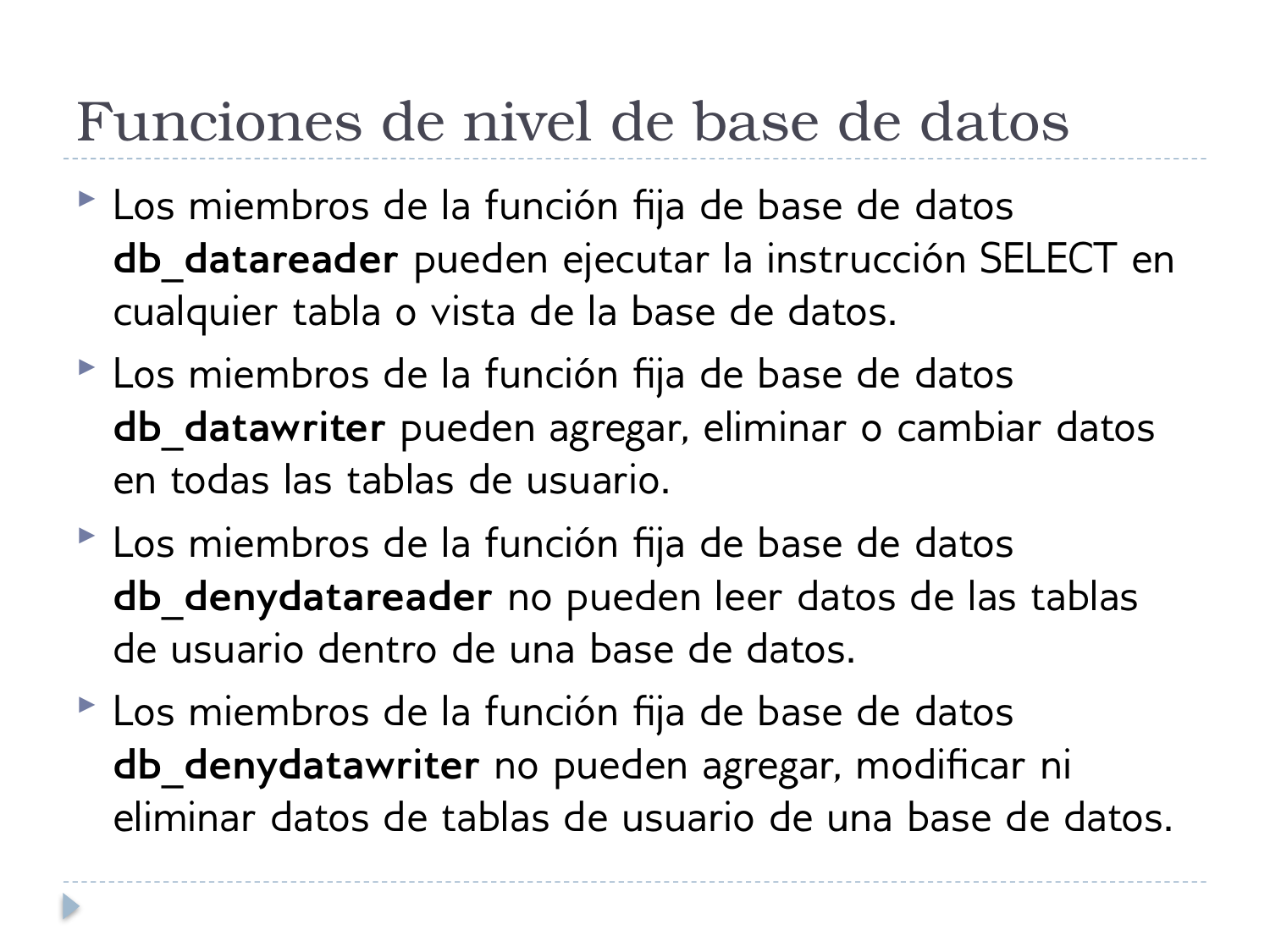

# Funciones de nivel de base de datos
Los miembros de la función fija de base de datos db_datareader pueden ejecutar la instrucción SELECT en cualquier tabla o vista de la base de datos.
Los miembros de la función fija de base de datos db_datawriter pueden agregar, eliminar o cambiar datos en todas las tablas de usuario.
Los miembros de la función fija de base de datos db_denydatareader no pueden leer datos de las tablas de usuario dentro de una base de datos.
Los miembros de la función fija de base de datos db_denydatawriter no pueden agregar, modificar ni eliminar datos de tablas de usuario de una base de datos.